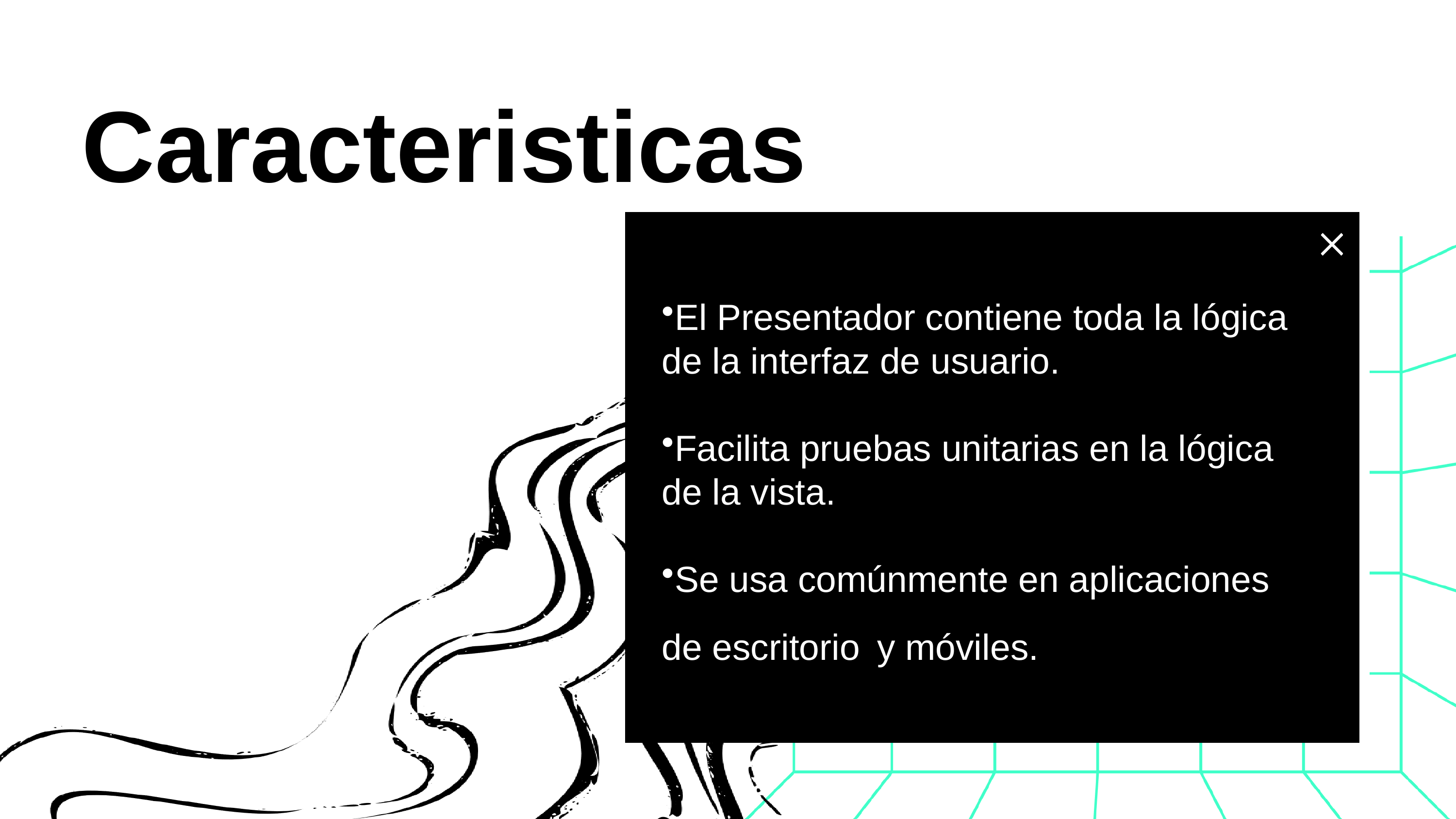

Caracteristicas

El Presentador contiene toda la lógica de la interfaz de usuario.

Facilita pruebas unitarias en la lógica de la vista.

Se usa comúnmente en aplicaciones de escritorio y móviles.